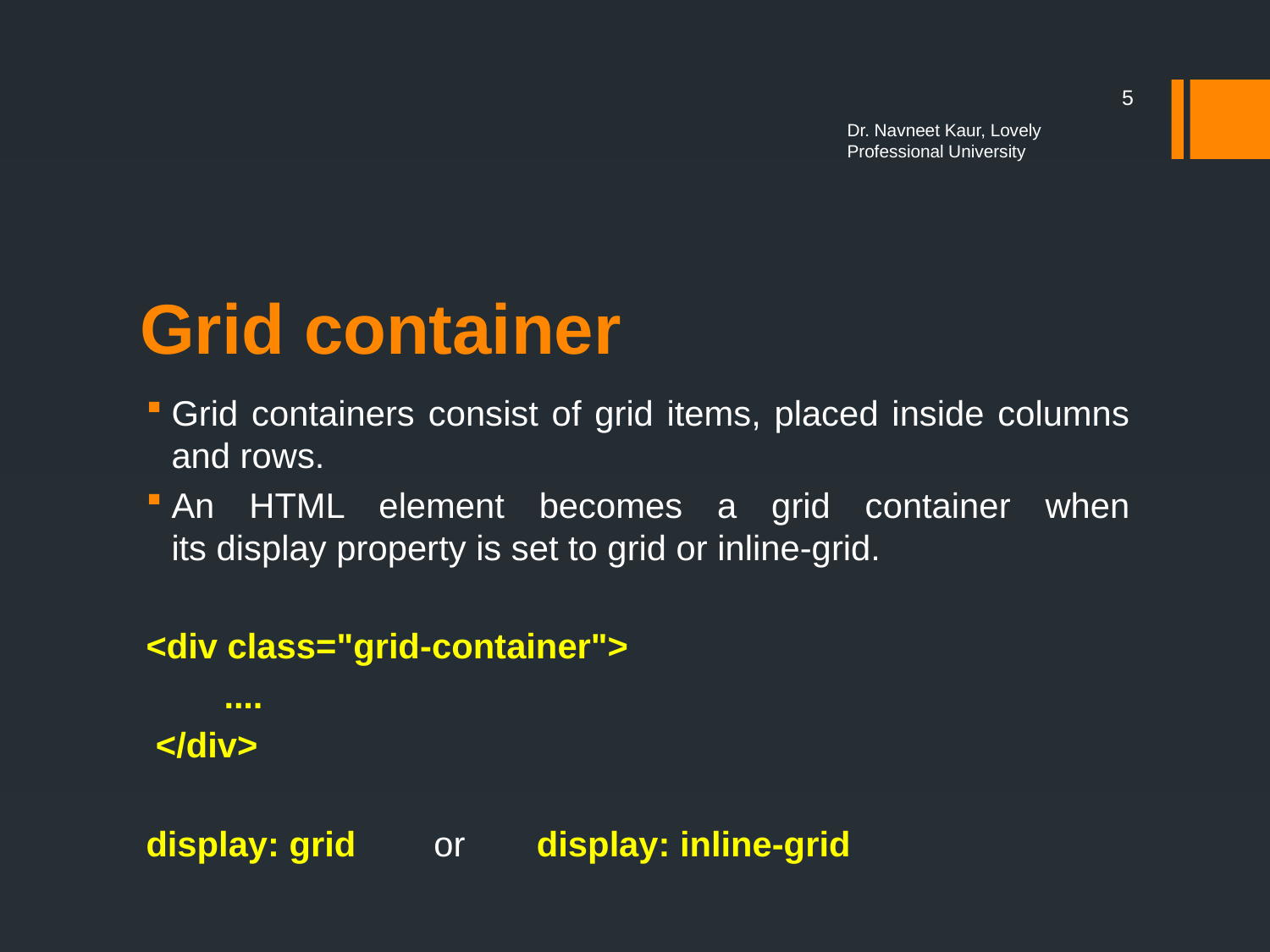

5
Dr. Navneet Kaur, Lovely Professional University
# Grid container
Grid containers consist of grid items, placed inside columns and rows.
An HTML element becomes a grid container when its display property is set to grid or inline-grid.

<div class="grid-container">
        ....
 </div>

display: grid        or	 display: inline-grid